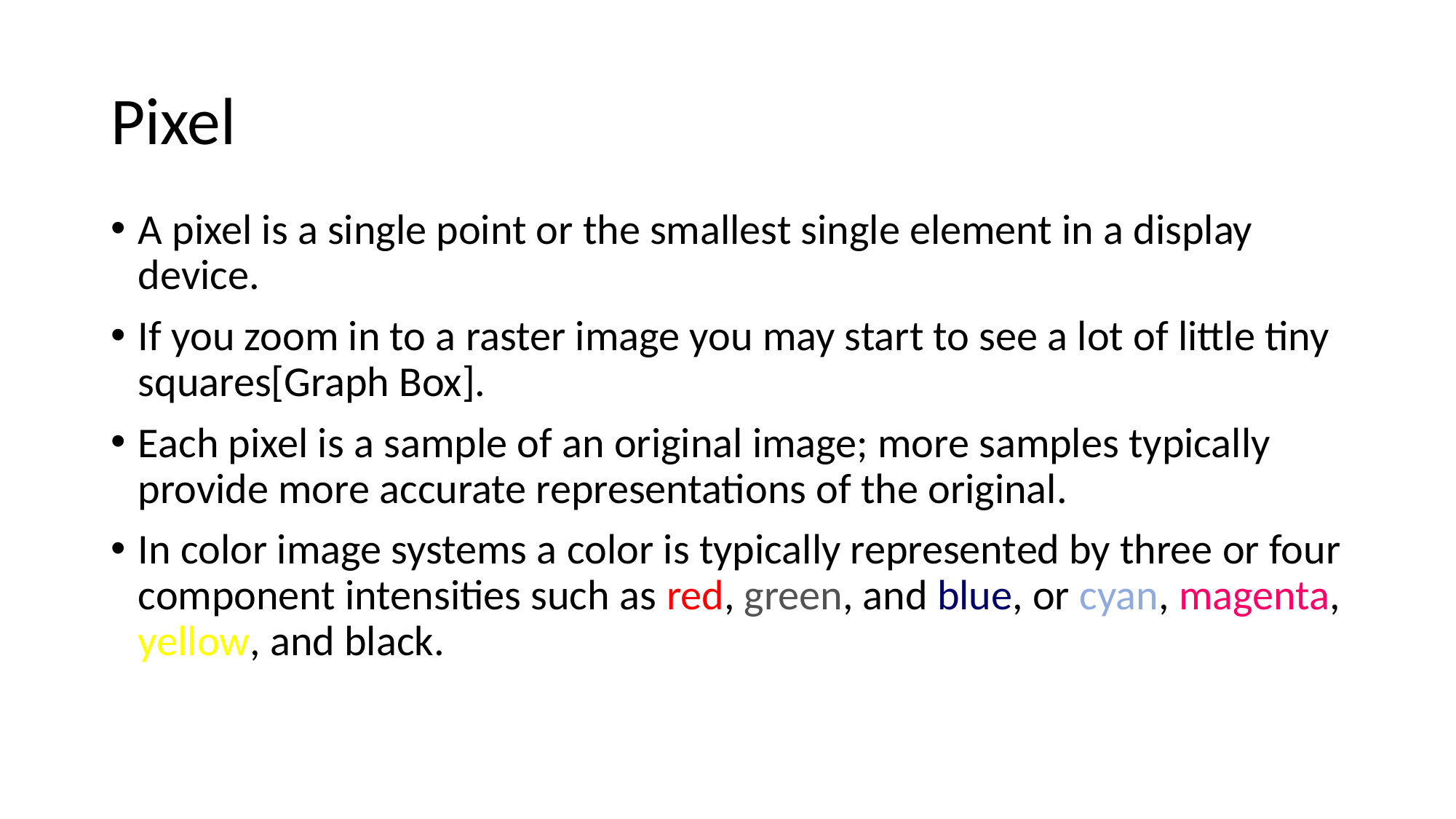

# Pixel
A pixel is a single point or the smallest single element in a display device.
If you zoom in to a raster image you may start to see a lot of little tiny squares[Graph Box].
Each pixel is a sample of an original image; more samples typically provide more accurate representations of the original.
In color image systems a color is typically represented by three or four component intensities such as red, green, and blue, or cyan, magenta, yellow, and black.